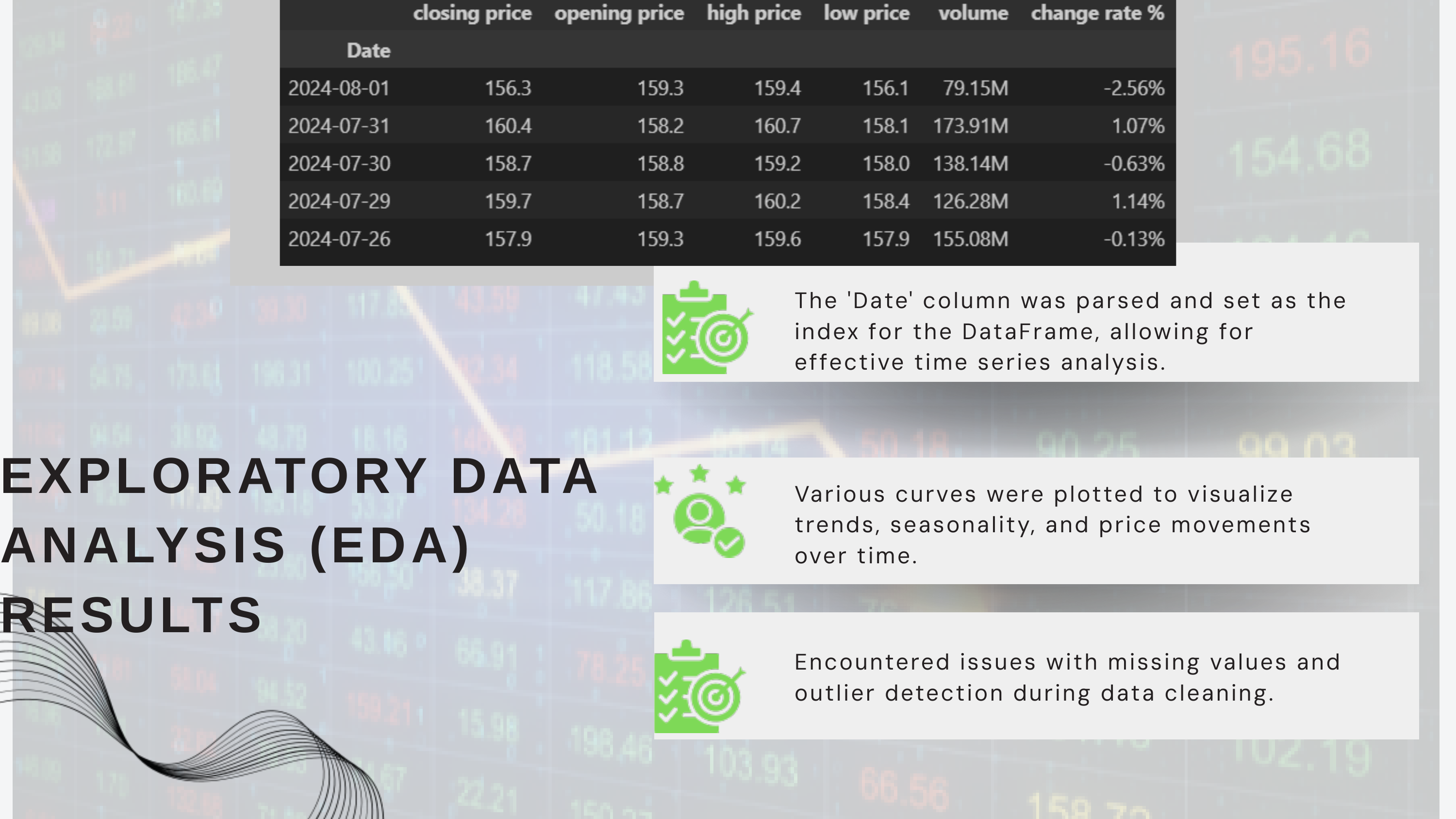

The 'Date' column was parsed and set as the index for the DataFrame, allowing for effective time series analysis.

EXPLORATORY DATA ANALYSIS (EDA) RESULTS

Various curves were plotted to visualize trends, seasonality, and price movements over time.

Encountered issues with missing values and outlier detection during data cleaning.